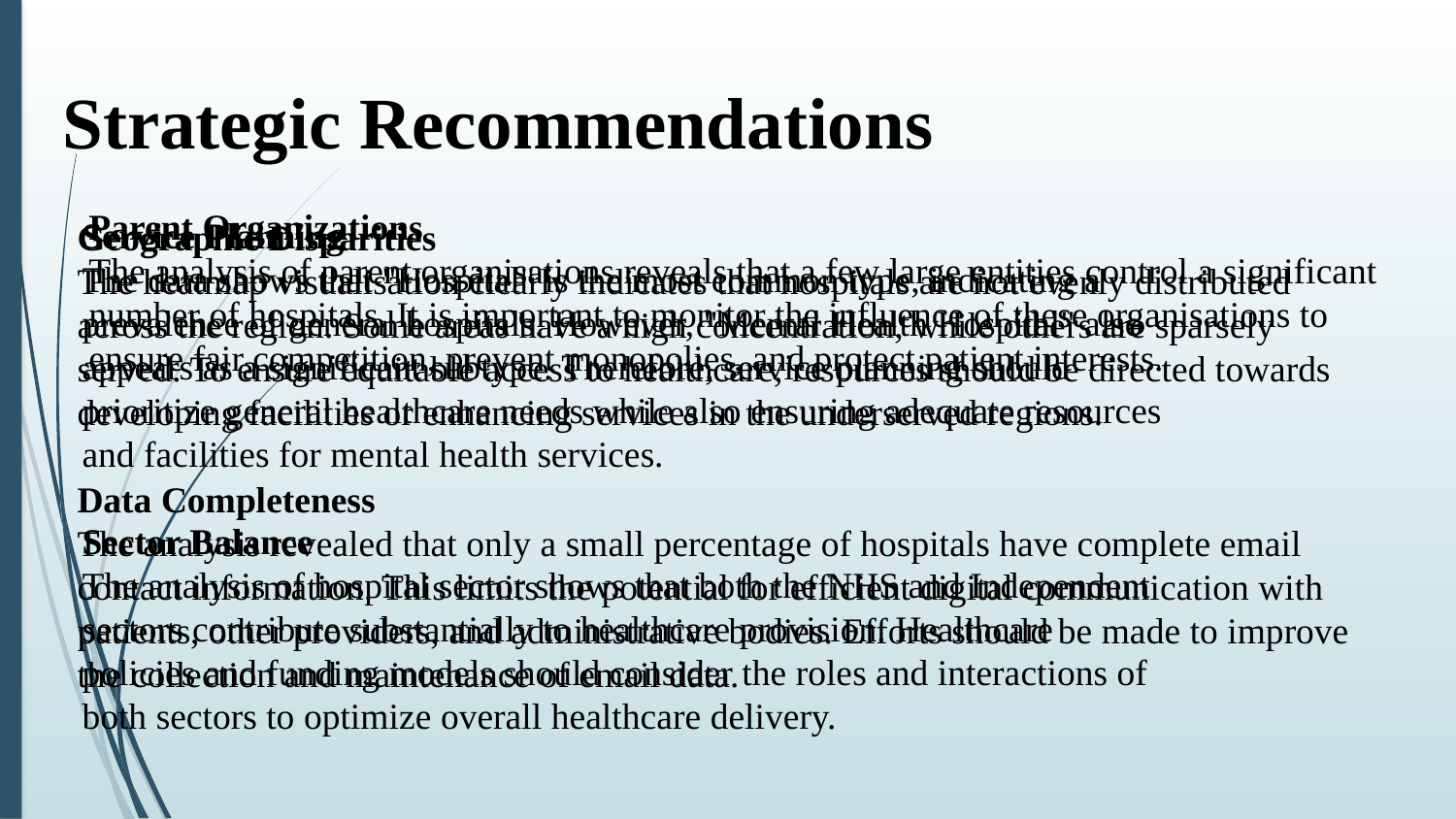

Strategic Recommendations
Parent Organizations
The analysis of parent organisations reveals that a few large entities control a significant number of hospitals. It is important to monitor the influence of these organisations to ensure fair competition, prevent monopolies, and protect patient interests.

Service Planning
The data shows that "Hospital" is the most common type, indicating a prevalence of general hospitals. However, "Mental Health Hospital" also appears as a significant subtype. Therefore, service planning should prioritize general healthcare needs while also ensuring adequate resources and facilities for mental health services.

Sector Balance
The analysis of hospital sector shows that both the NHS and Independent sectors contribute substantially to healthcare provision. Healthcare policies and funding models should consider the roles and interactions of both sectors to optimize overall healthcare delivery.
Geographic Disparities
The heatmap visualisation clearly indicates that hospitals are not evenly distributed across the region. Some areas have a high concentration, while others are sparsely served. To ensure equitable access to healthcare, resources should be directed towards developing facilities or enhancing services in the underserved regions.

Data Completeness
The analysis revealed that only a small percentage of hospitals have complete email contact information. This limits the potential for efficient digital communication with patients, other providers, and administrative bodies. Efforts should be made to improve the collection and maintenance of email data.